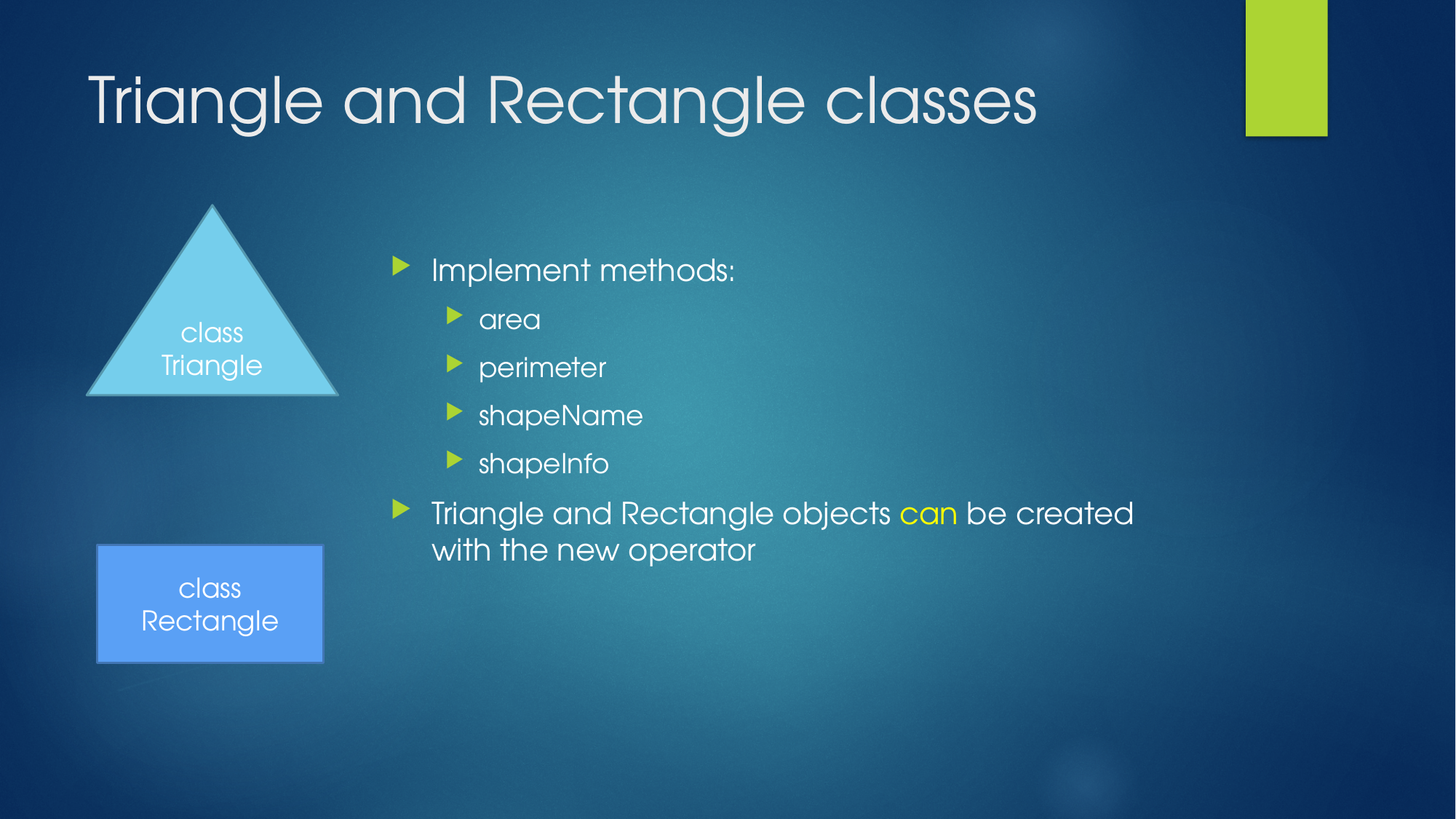

# Triangle and Rectangle classes
class Triangle
Implement methods:
area
perimeter
shapeName
shapeInfo
Triangle and Rectangle objects can be created with the new operator
class Rectangle